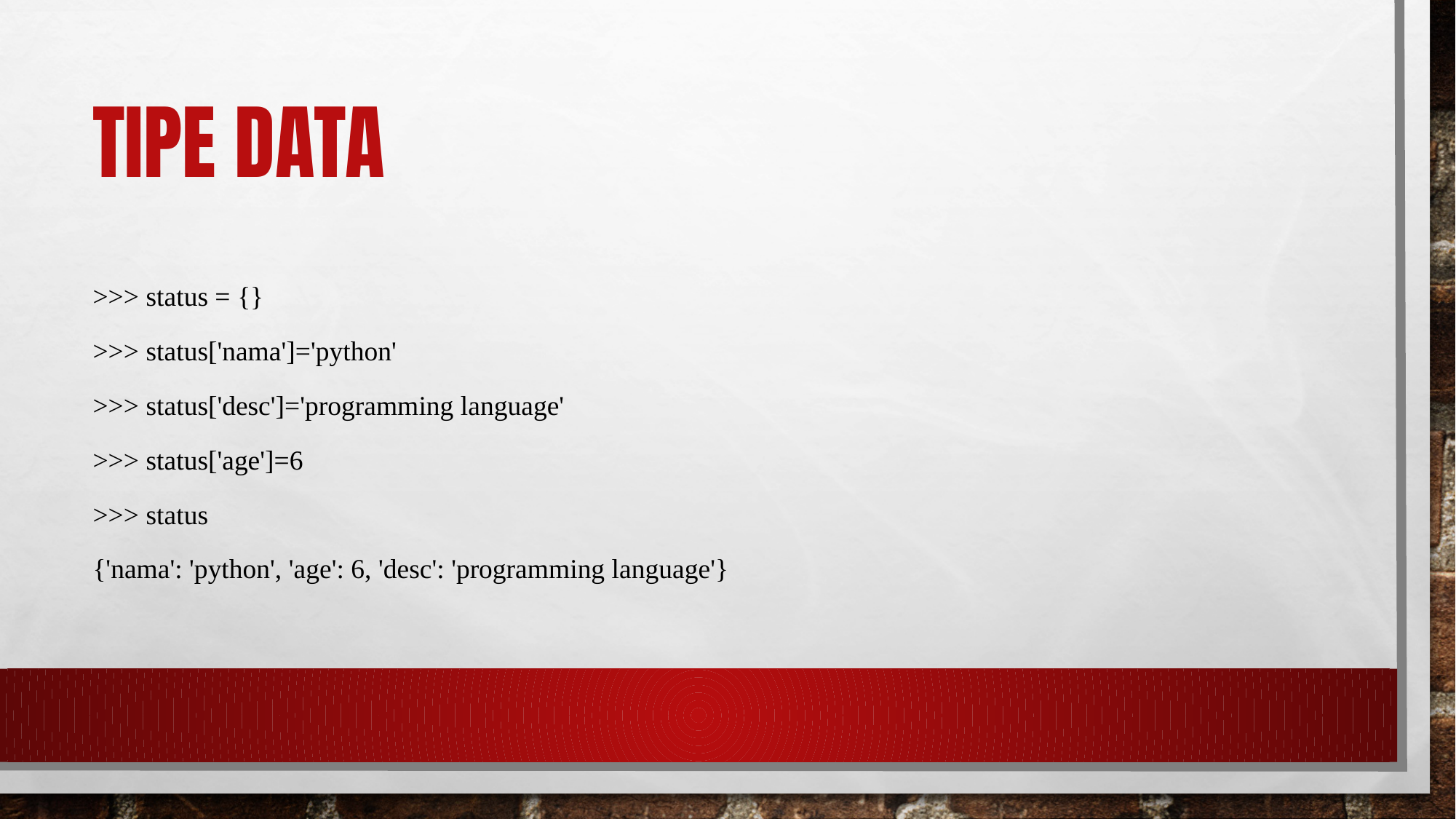

# Tipe data
>>> status = {}
>>> status['nama']='python'
>>> status['desc']='programming language'
>>> status['age']=6
>>> status
{'nama': 'python', 'age': 6, 'desc': 'programming language'}